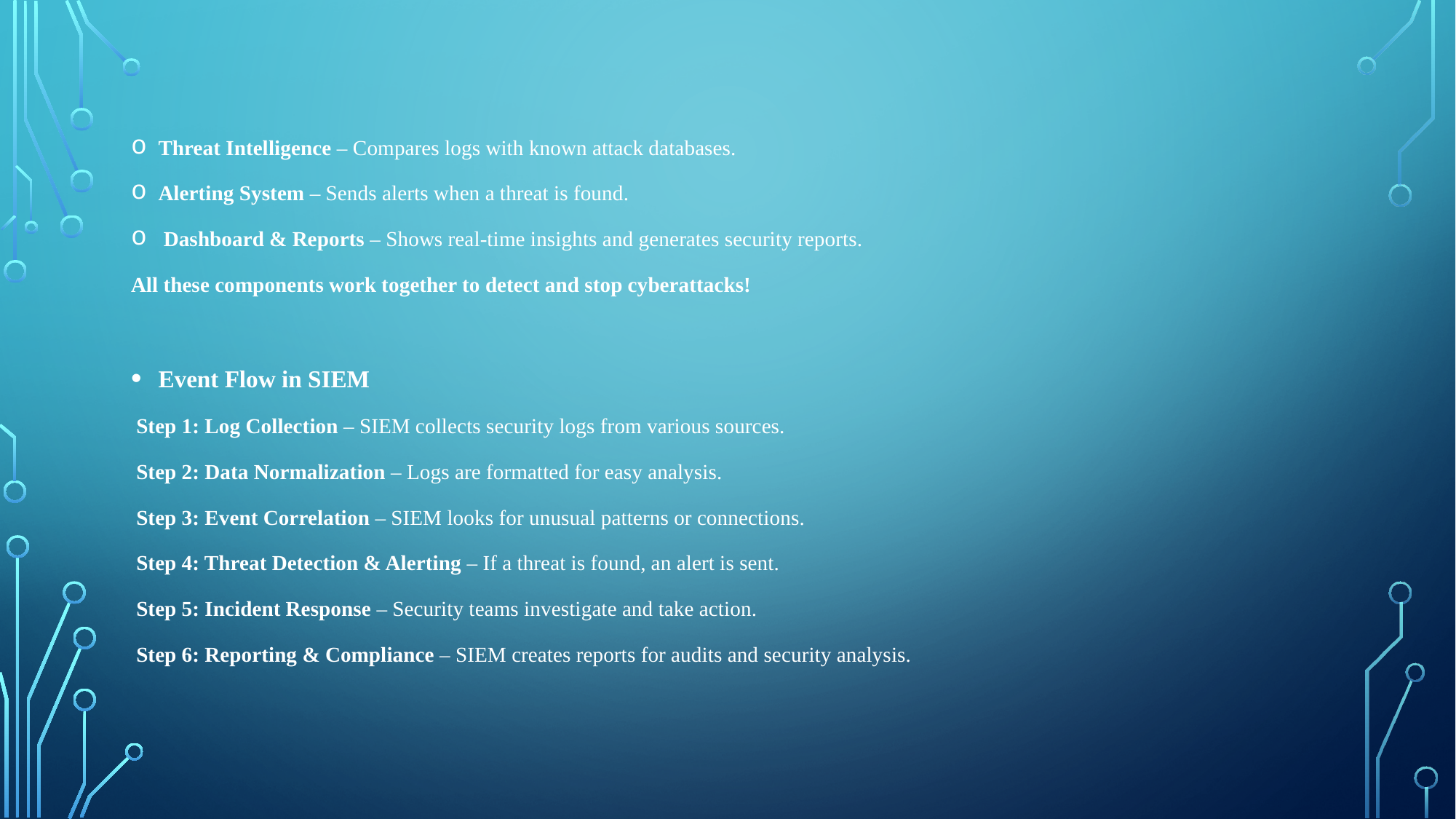

Threat Intelligence – Compares logs with known attack databases.
Alerting System – Sends alerts when a threat is found.
 Dashboard & Reports – Shows real-time insights and generates security reports.
All these components work together to detect and stop cyberattacks!

Event Flow in SIEM
 Step 1: Log Collection – SIEM collects security logs from various sources.
 Step 2: Data Normalization – Logs are formatted for easy analysis.
 Step 3: Event Correlation – SIEM looks for unusual patterns or connections.
 Step 4: Threat Detection & Alerting – If a threat is found, an alert is sent.
 Step 5: Incident Response – Security teams investigate and take action.
 Step 6: Reporting & Compliance – SIEM creates reports for audits and security analysis.